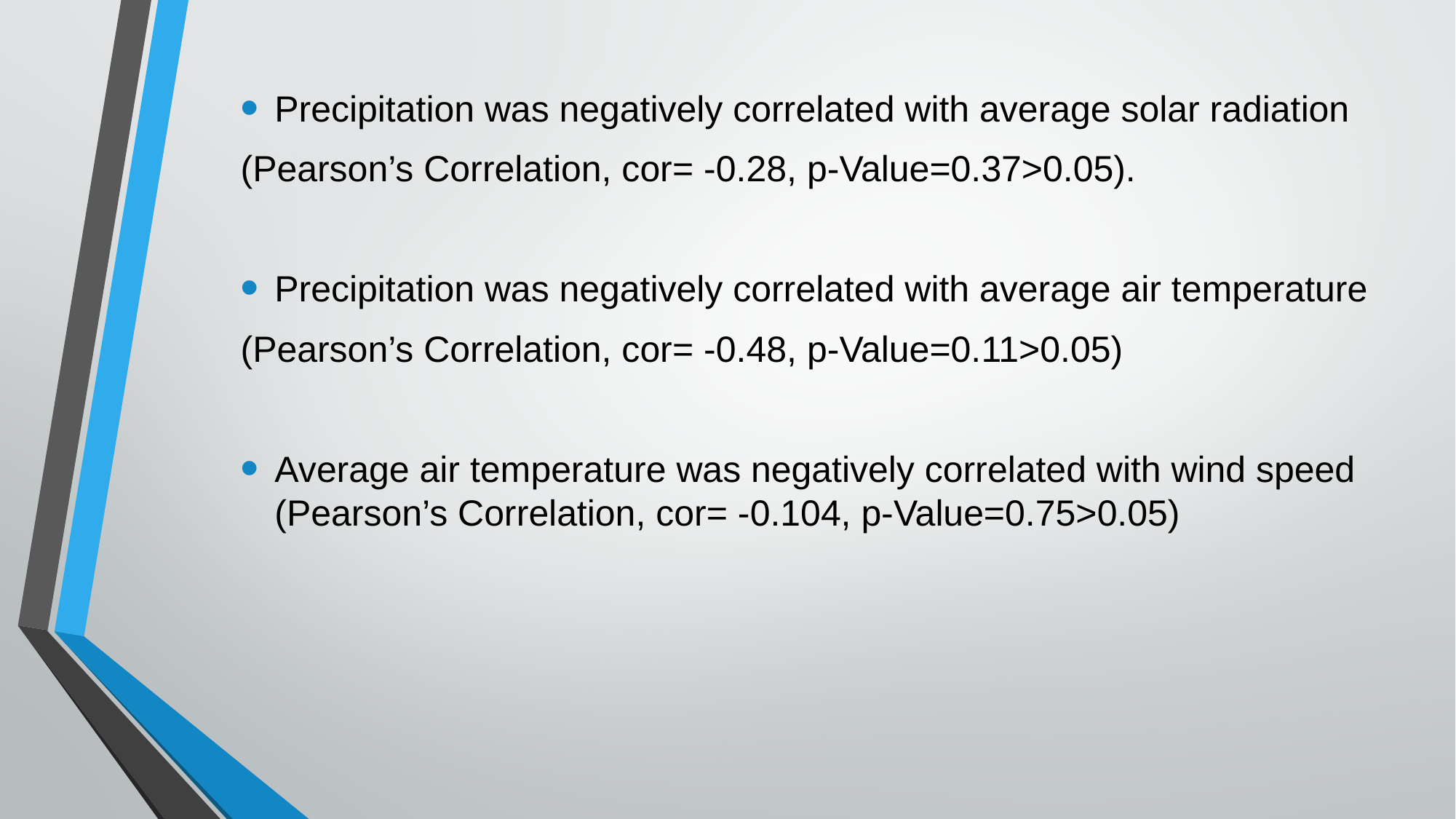

Precipitation was negatively correlated with average solar radiation
(Pearson’s Correlation, cor= -0.28, p-Value=0.37>0.05).

Precipitation was negatively correlated with average air temperature
(Pearson’s Correlation, cor= -0.48, p-Value=0.11>0.05)

Average air temperature was negatively correlated with wind speed (Pearson’s Correlation, cor= -0.104, p-Value=0.75>0.05)